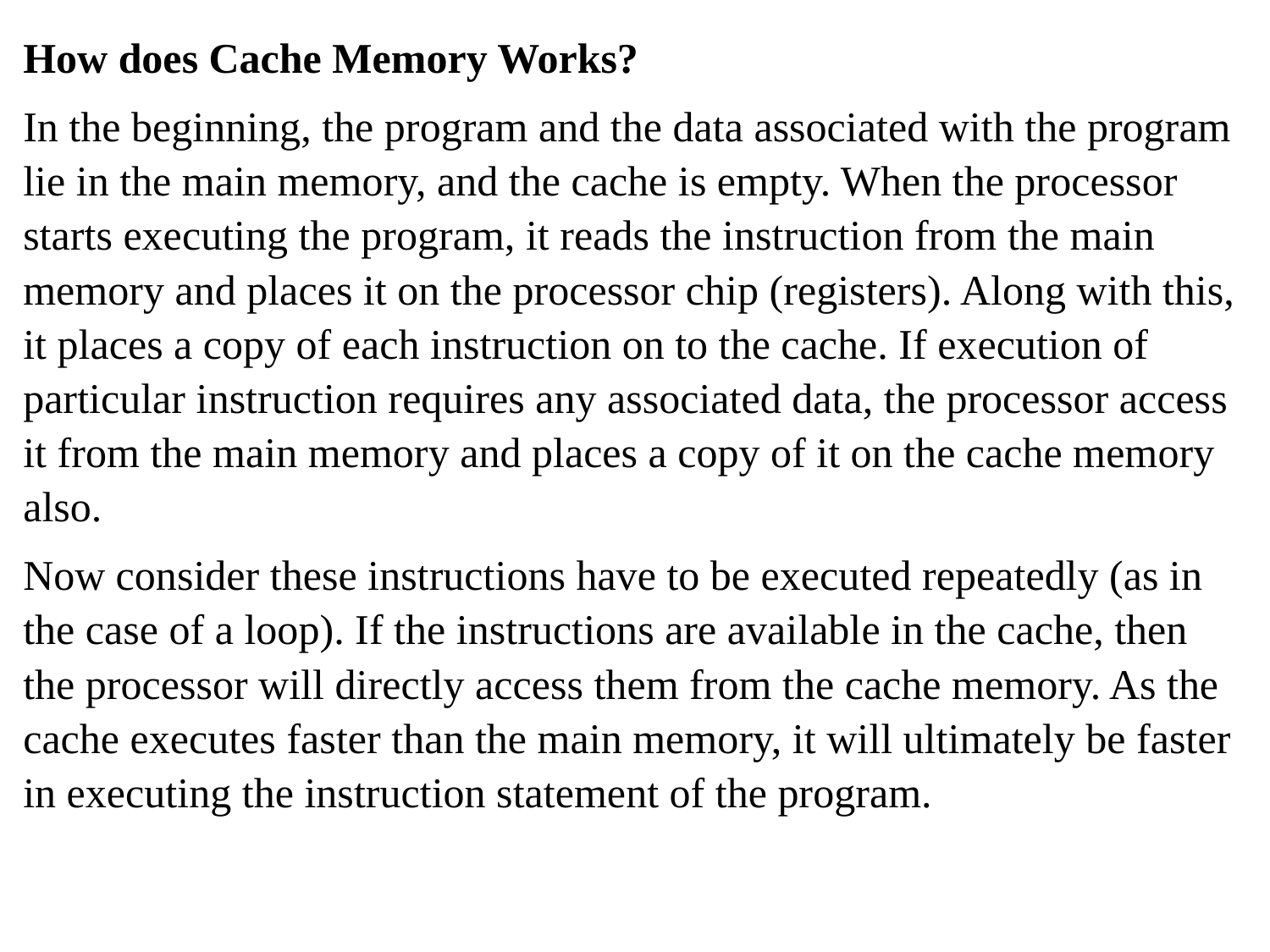

How does Cache Memory Works?
In the beginning, the program and the data associated with the program lie in the main memory, and the cache is empty. When the processor starts executing the program, it reads the instruction from the main memory and places it on the processor chip (registers). Along with this, it places a copy of each instruction on to the cache. If execution of particular instruction requires any associated data, the processor access it from the main memory and places a copy of it on the cache memory also.
Now consider these instructions have to be executed repeatedly (as in the case of a loop). If the instructions are available in the cache, then the processor will directly access them from the cache memory. As the cache executes faster than the main memory, it will ultimately be faster in executing the instruction statement of the program.